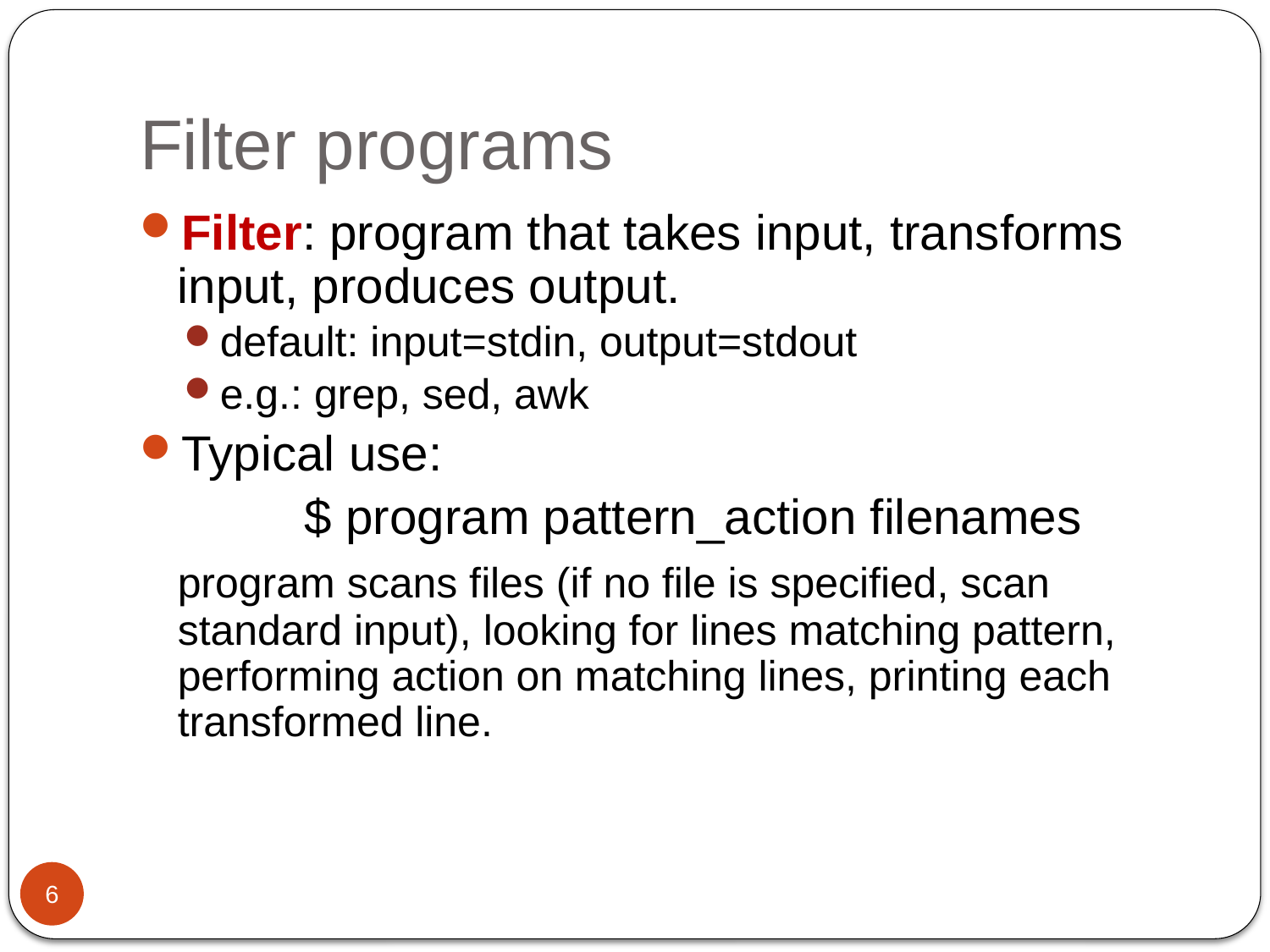

# Filter programs
Filter: program that takes input, transforms input, produces output.
default: input=stdin, output=stdout
e.g.: grep, sed, awk
Typical use:
		$ program pattern_action filenames
	program scans files (if no file is specified, scan standard input), looking for lines matching pattern, performing action on matching lines, printing each transformed line.
6